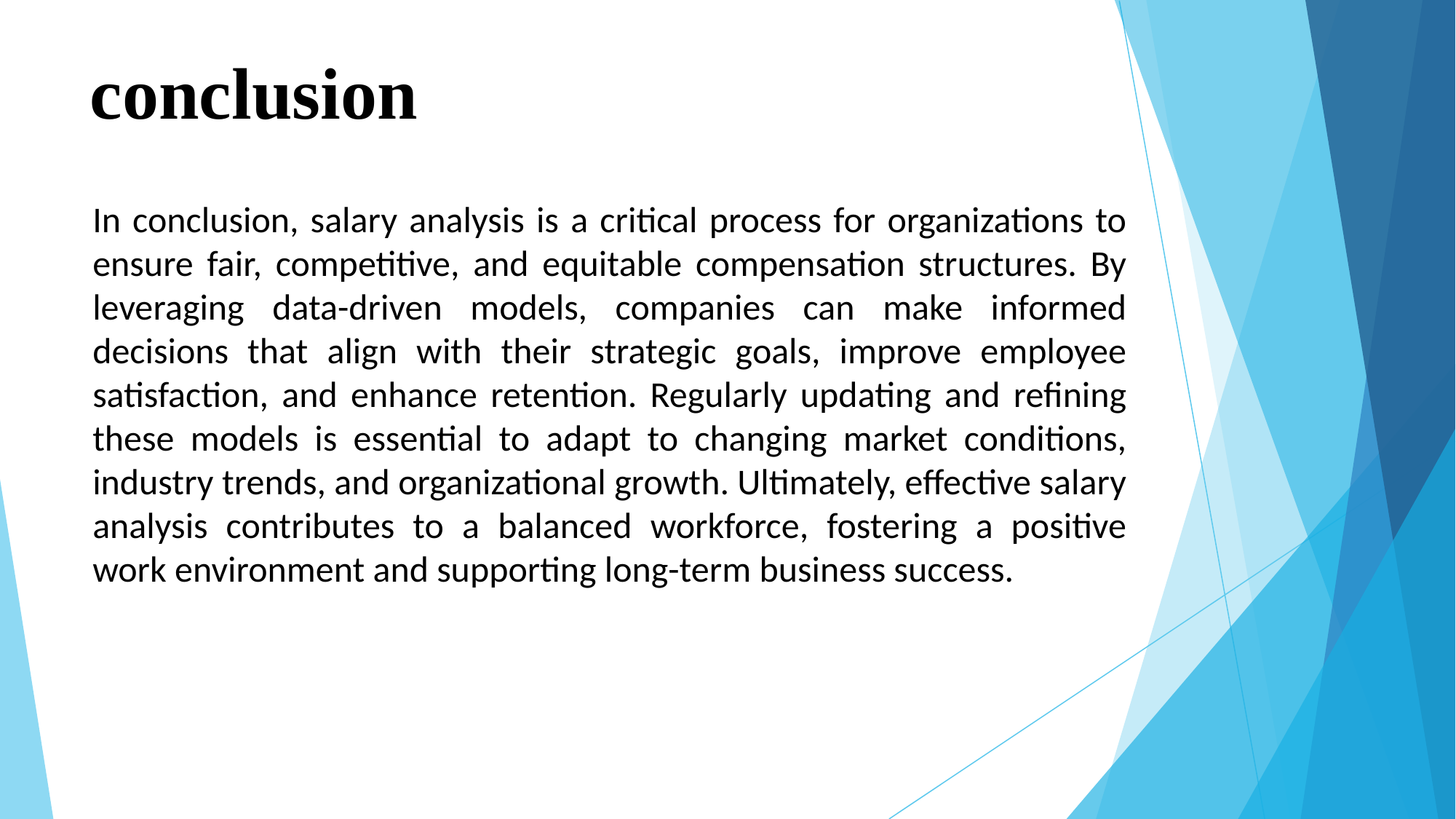

# conclusion
In conclusion, salary analysis is a critical process for organizations to ensure fair, competitive, and equitable compensation structures. By leveraging data-driven models, companies can make informed decisions that align with their strategic goals, improve employee satisfaction, and enhance retention. Regularly updating and refining these models is essential to adapt to changing market conditions, industry trends, and organizational growth. Ultimately, effective salary analysis contributes to a balanced workforce, fostering a positive work environment and supporting long-term business success.